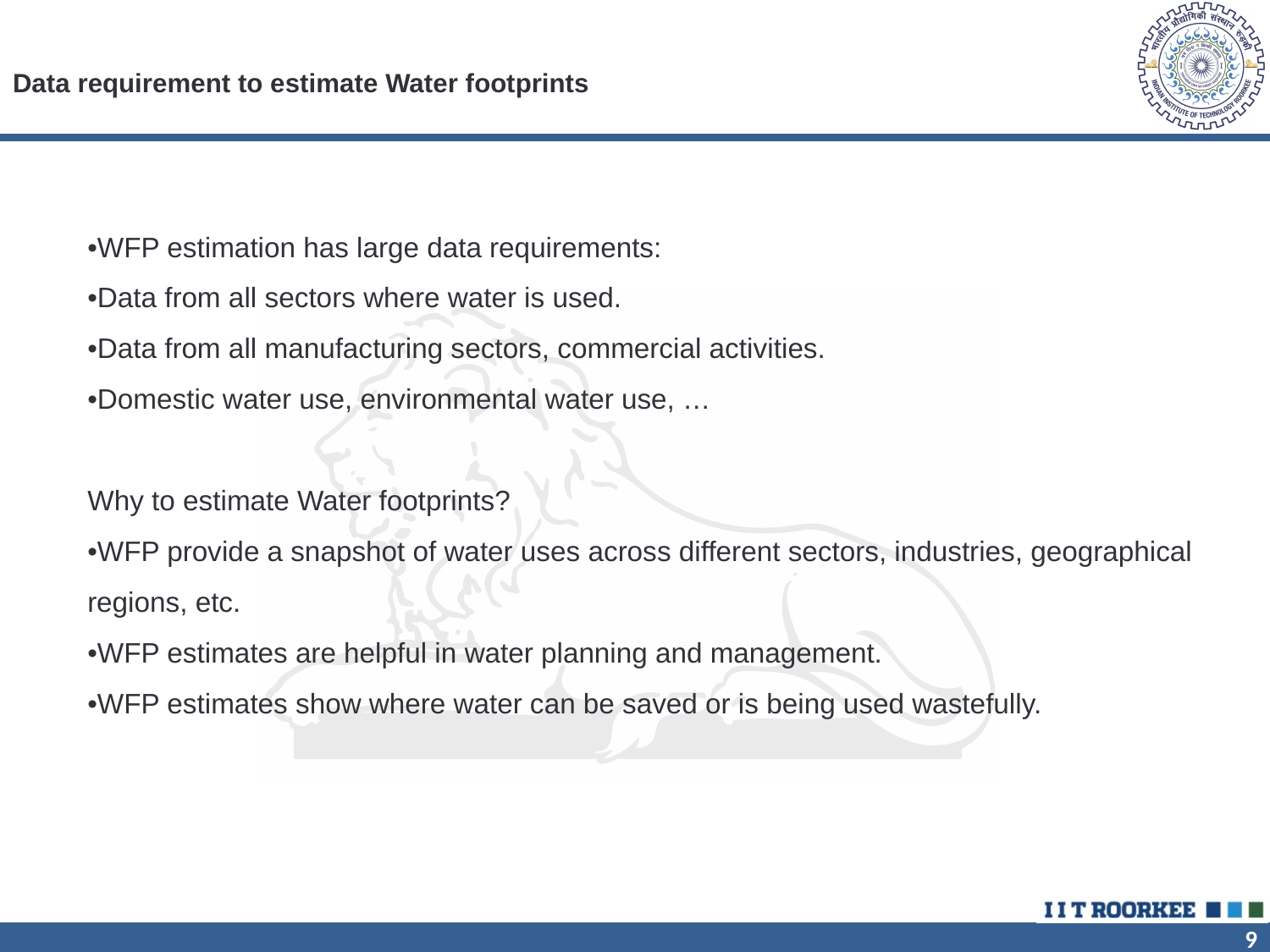

# Data requirement to estimate Water footprints

•WFP estimation has large data requirements:
•Data from all sectors where water is used.
•Data from all manufacturing sectors, commercial activities.
•Domestic water use, environmental water use, …

Why to estimate Water footprints?
•WFP provide a snapshot of water uses across different sectors, industries, geographical regions, etc.
•WFP estimates are helpful in water planning and management.
•WFP estimates show where water can be saved or is being used wastefully.